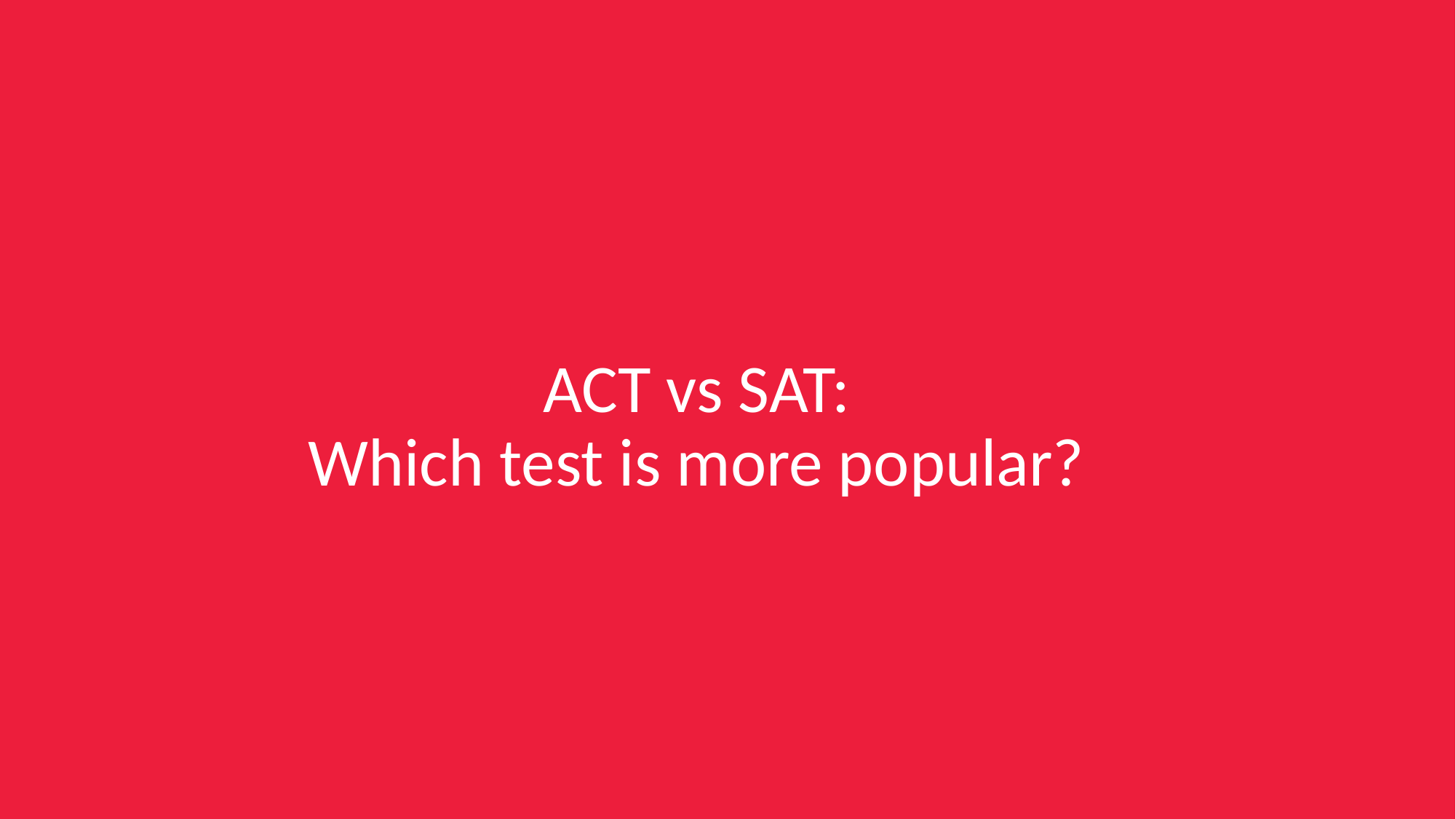

# ACT vs SAT: Which test is more popular?